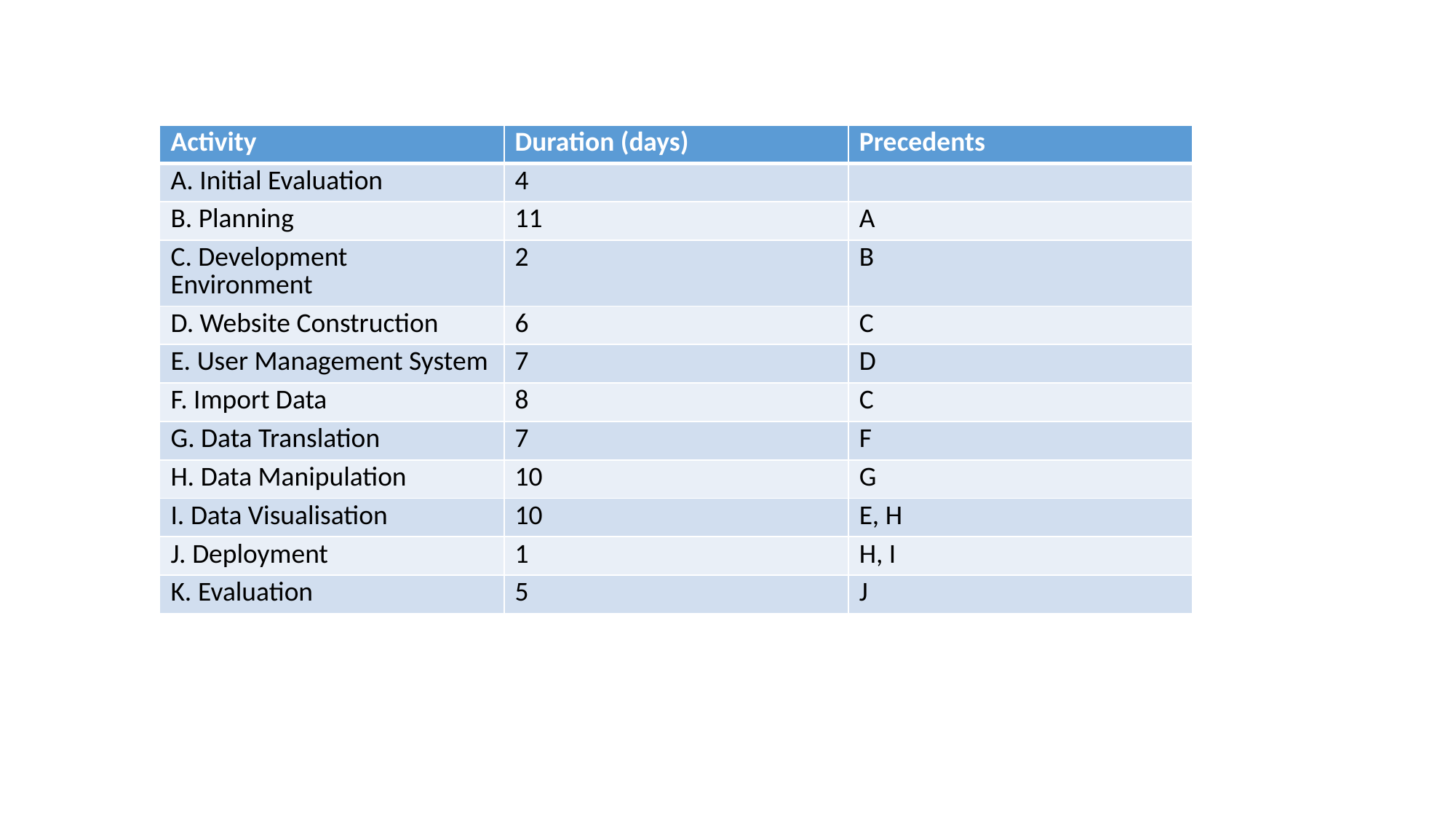

| Activity | Duration (days) | Precedents |
| --- | --- | --- |
| A. Initial Evaluation | 4 |  |
| B. Planning | 11 | A |
| C. Development Environment | 2 | B |
| D. Website Construction | 6 | C |
| E. User Management System | 7 | D |
| F. Import Data | 8 | C |
| G. Data Translation | 7 | F |
| H. Data Manipulation | 10 | G |
| I. Data Visualisation | 10 | E, H |
| J. Deployment | 1 | H, I |
| K. Evaluation | 5 | J |